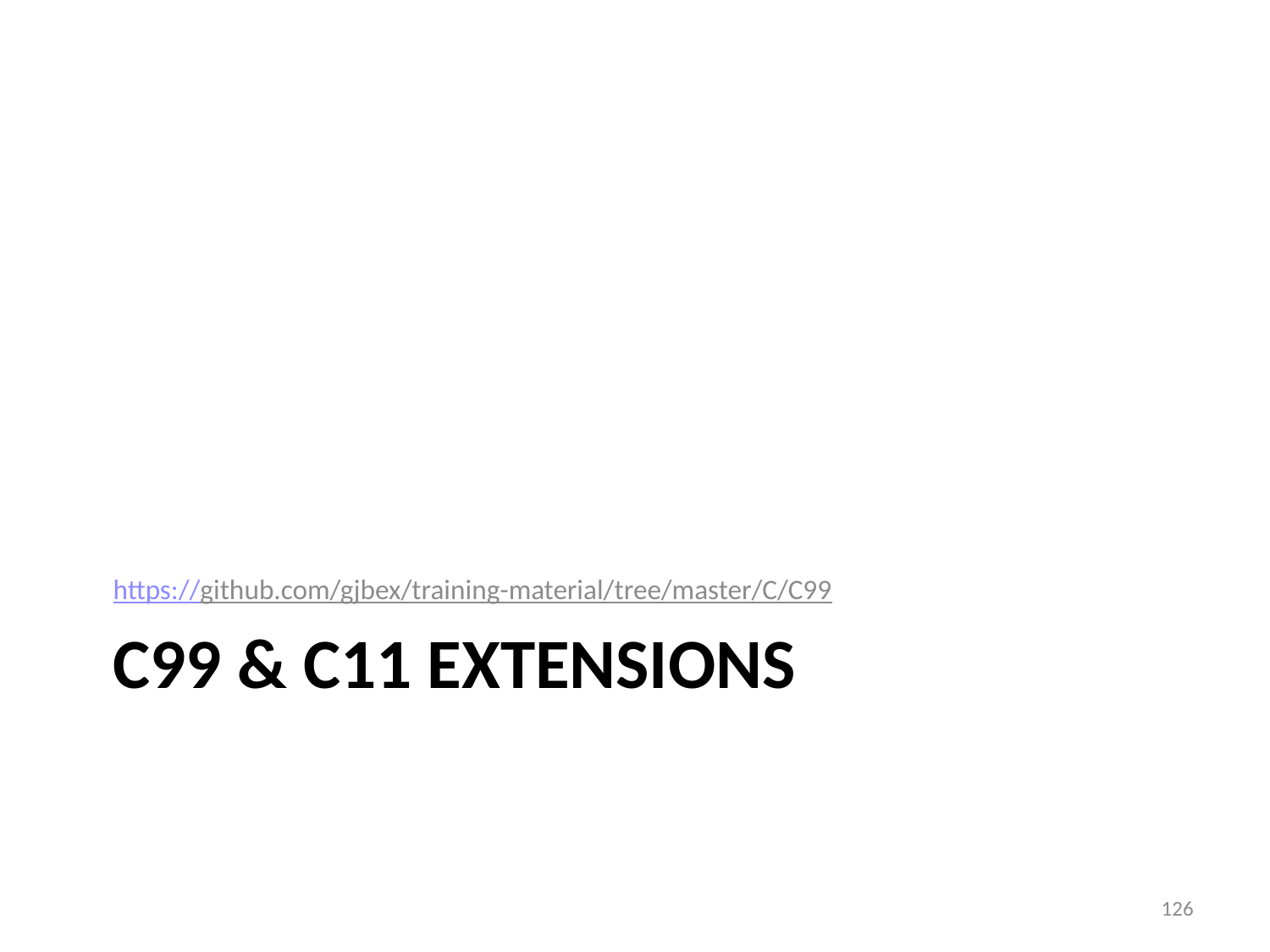

https://github.com/gjbex/training-material/tree/master/C/C99
# C99 & C11 extensions
126